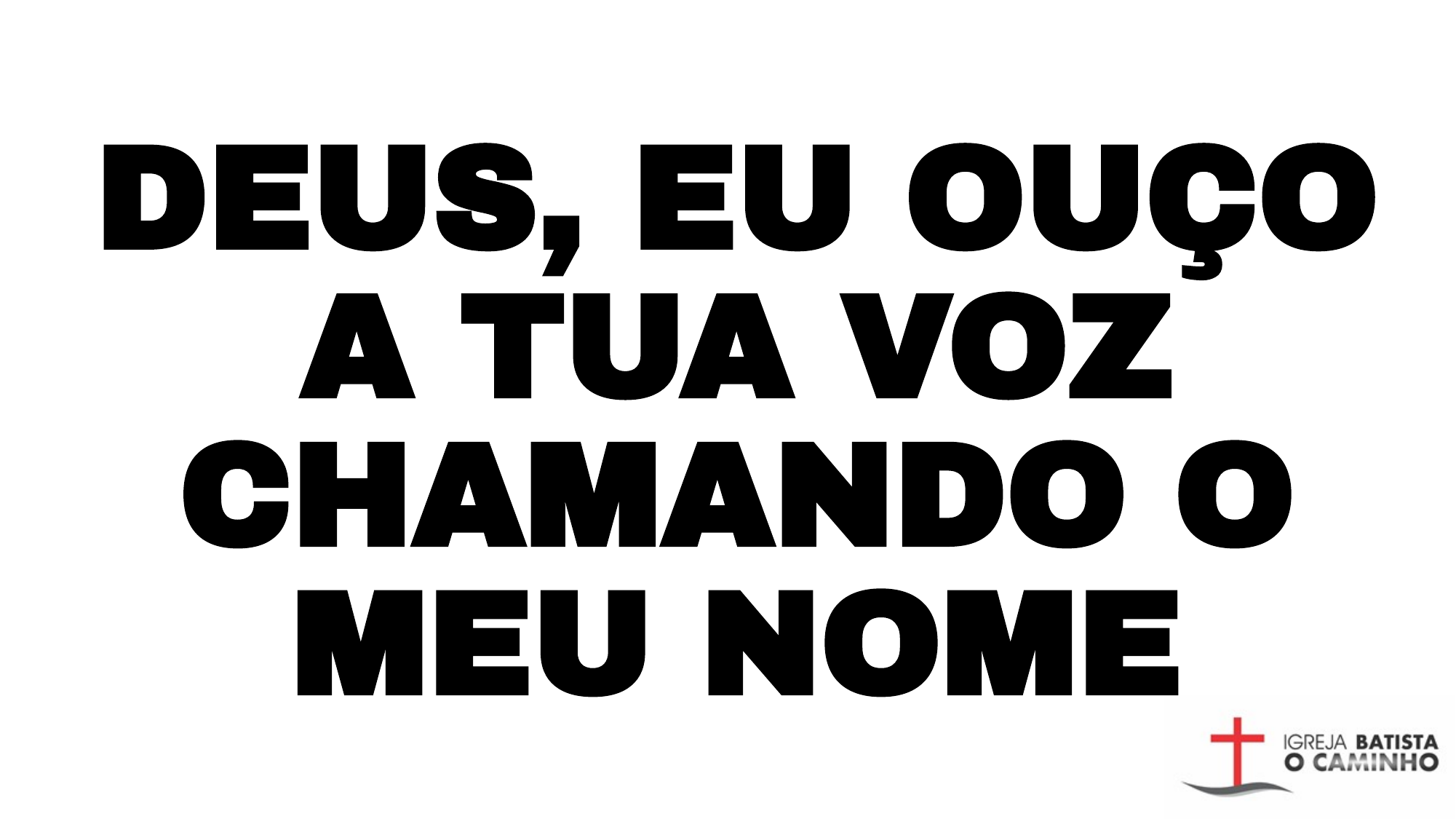

# DEUS, EU OUÇO A TUA VOZ CHAMANDO O MEU NOME